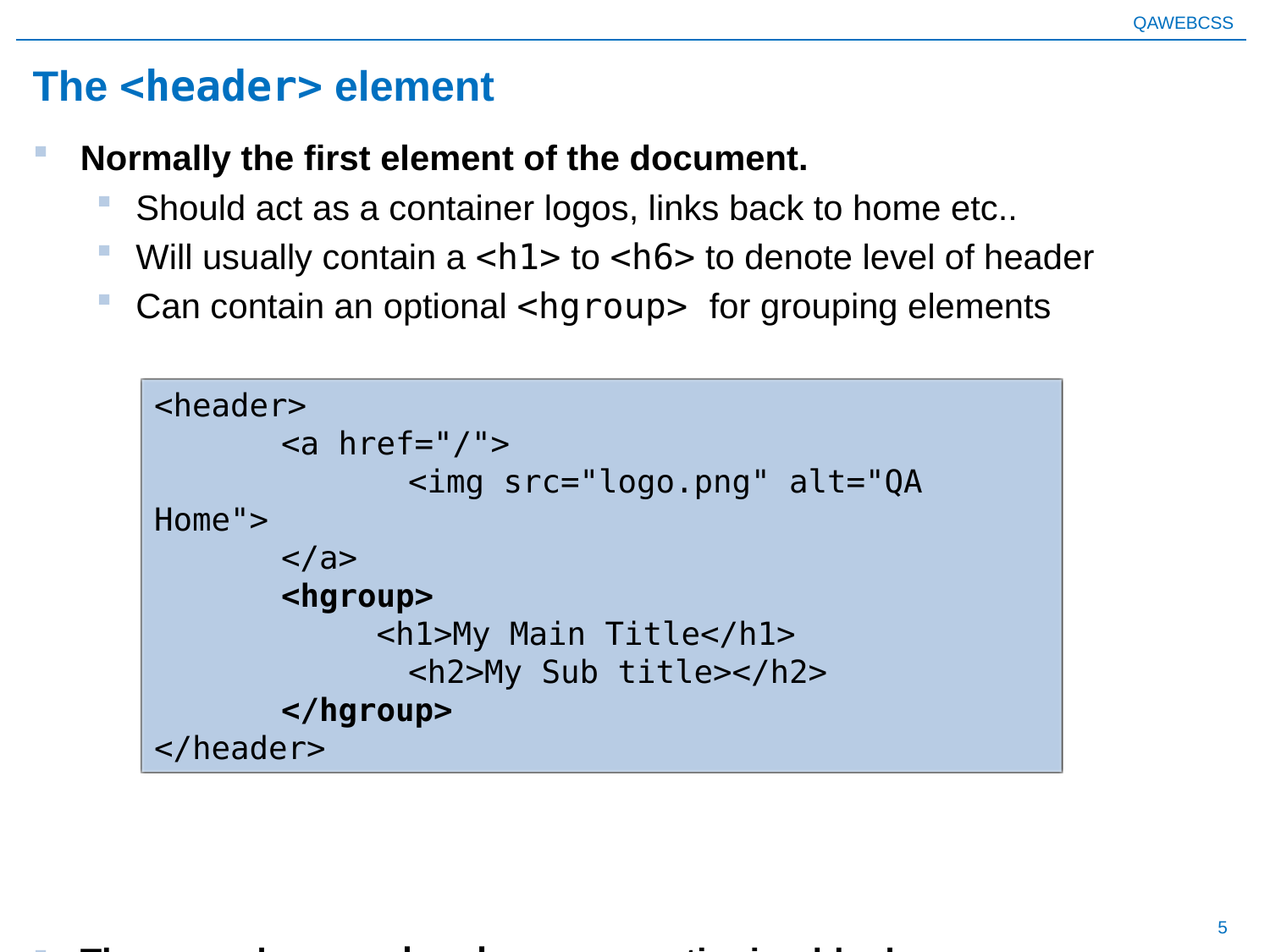

# The <header> element
Normally the first element of the document.
Should act as a container logos, links back to home etc..
Will usually contain a <h1> to <h6> to denote level of header
Can contain an optional <hgroup> for grouping elements

There can be one <header> per sectioning block

<header>
	<a href="/">
		<img src="logo.png" alt="QA Home">
	</a>
	<hgroup>
	     <h1>My Main Title</h1>
     		<h2>My Sub title></h2>
	</hgroup>
</header>